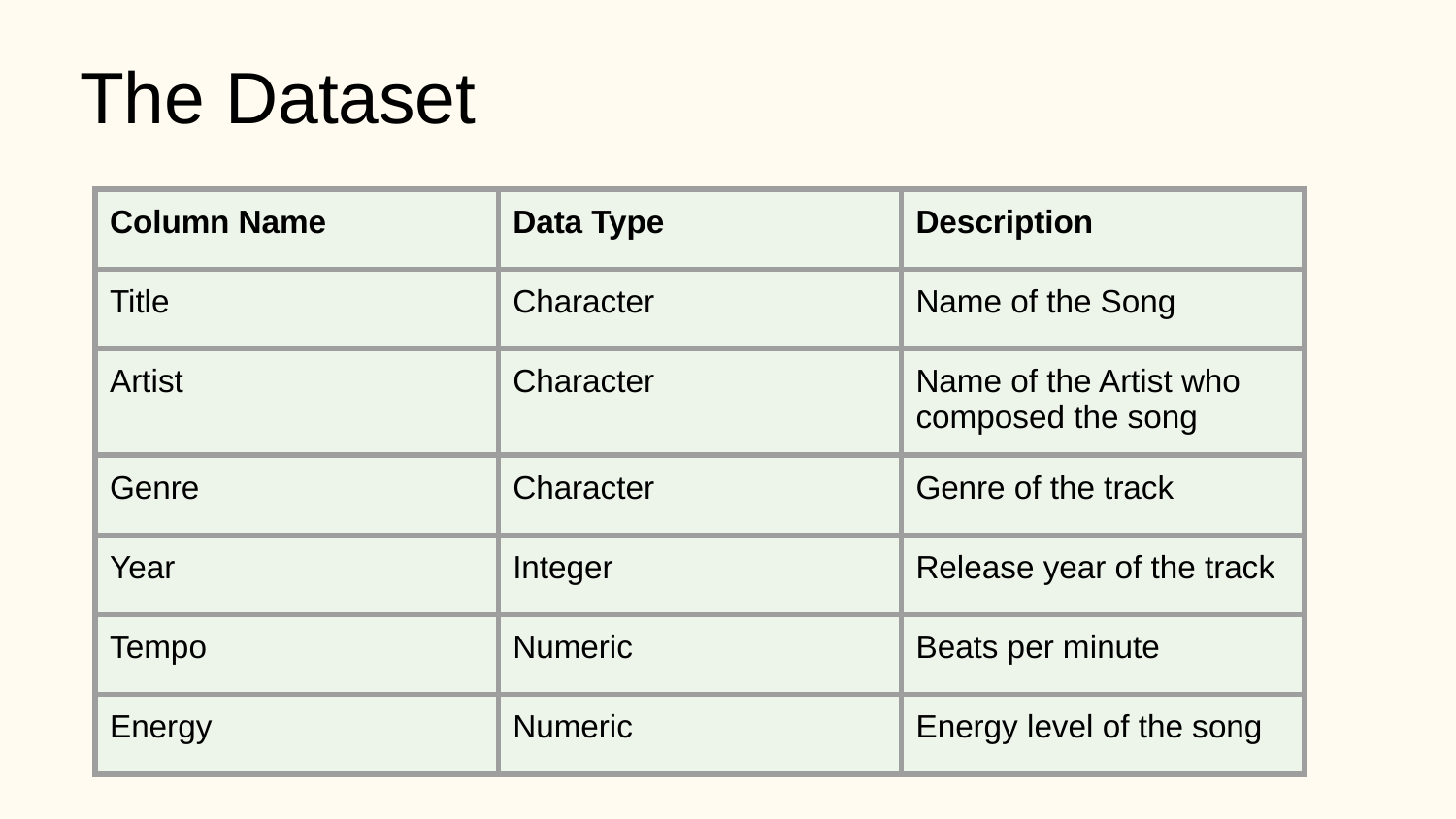

The Dataset
| Column Name | Data Type | Description |
| --- | --- | --- |
| Title | Character | Name of the Song |
| Artist | Character | Name of the Artist who composed the song |
| Genre | Character | Genre of the track |
| Year | Integer | Release year of the track |
| Tempo | Numeric | Beats per minute |
| Energy | Numeric | Energy level of the song |